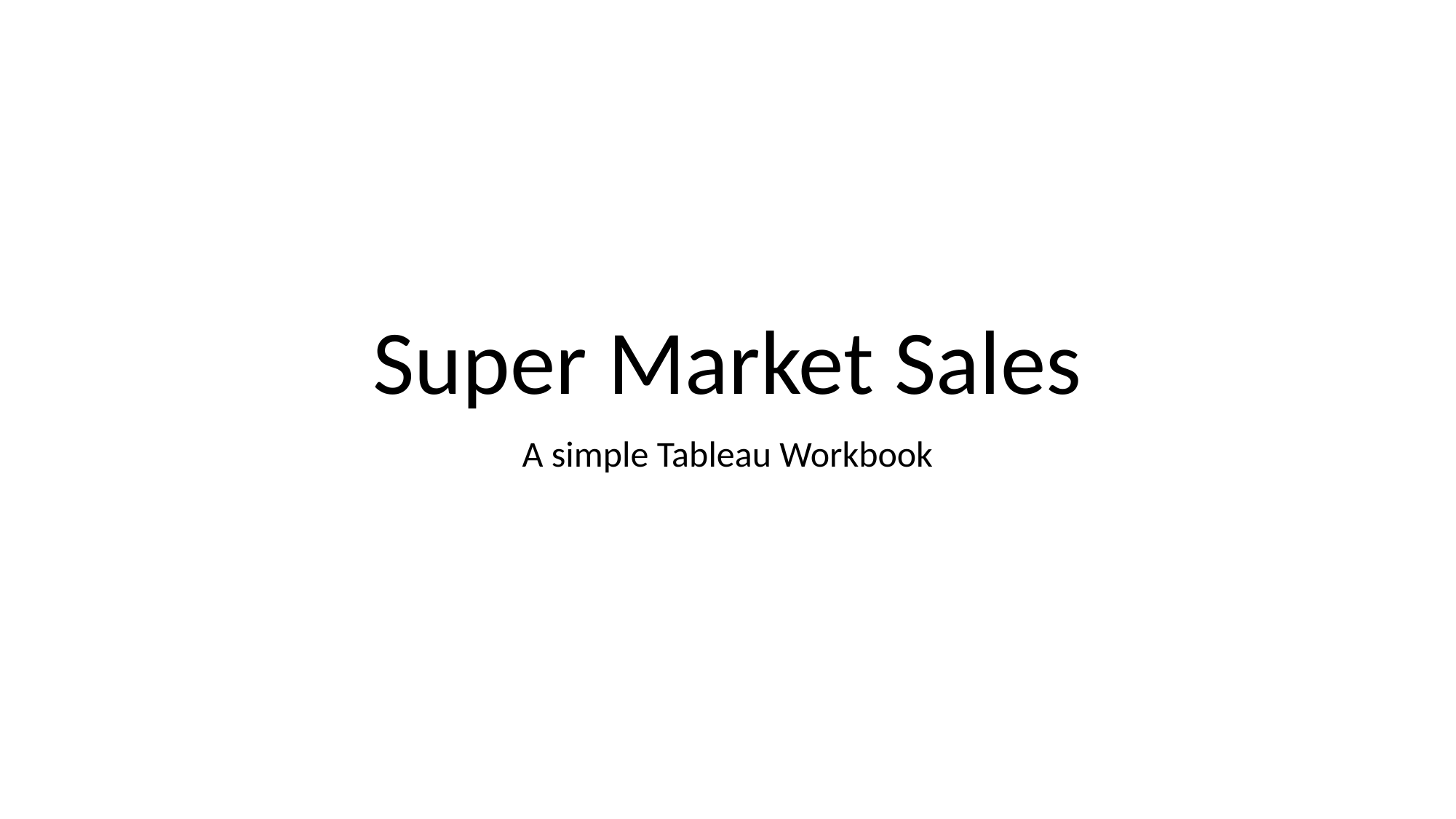

# Super Market Sales
A simple Tableau Workbook